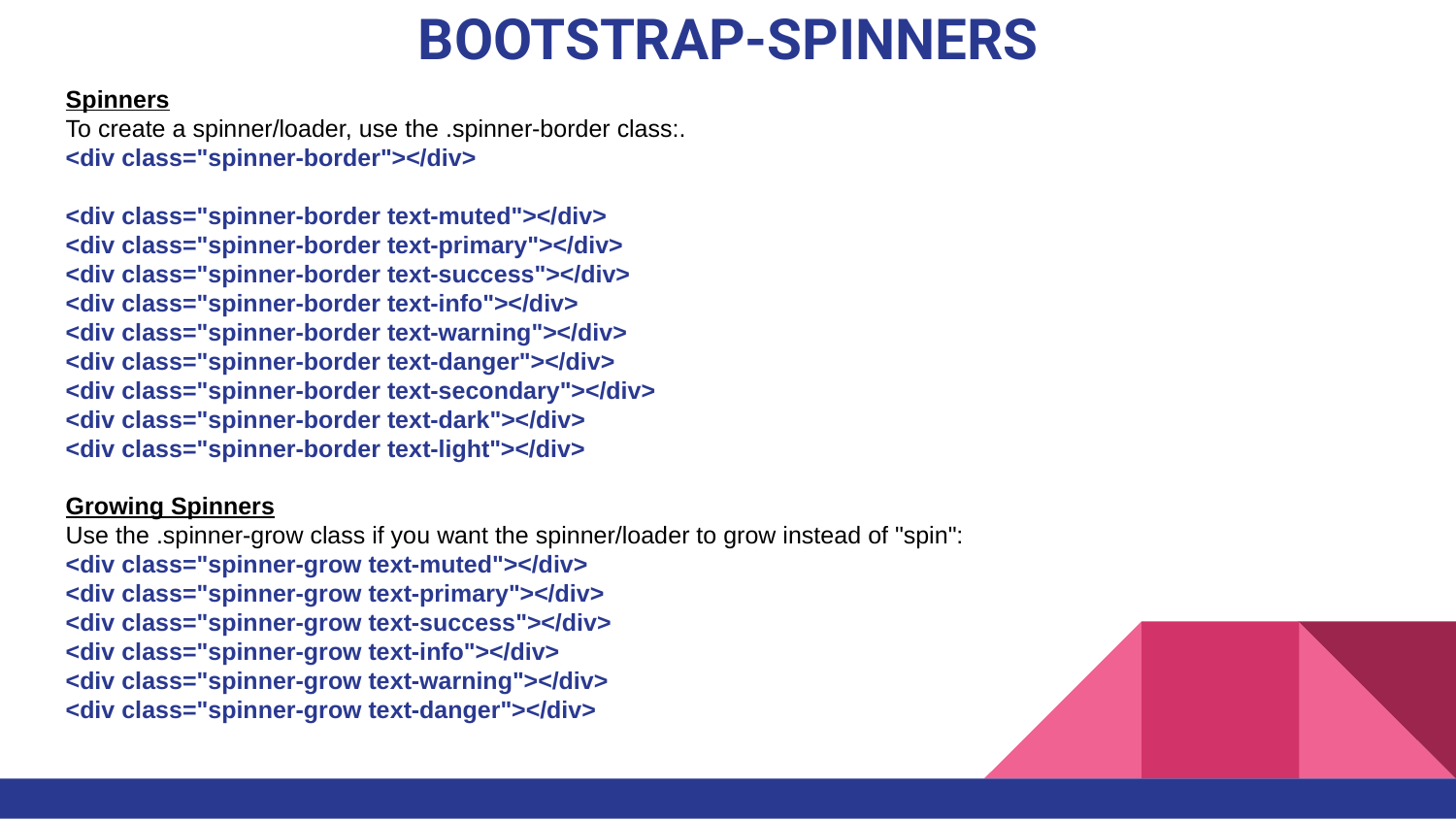

# BOOTSTRAP-SPINNERS
Spinners
To create a spinner/loader, use the .spinner-border class:.
<div class="spinner-border"></div>

<div class="spinner-border text-muted"></div>
<div class="spinner-border text-primary"></div>
<div class="spinner-border text-success"></div>
<div class="spinner-border text-info"></div>
<div class="spinner-border text-warning"></div>
<div class="spinner-border text-danger"></div>
<div class="spinner-border text-secondary"></div>
<div class="spinner-border text-dark"></div>
<div class="spinner-border text-light"></div>

Growing Spinners
Use the .spinner-grow class if you want the spinner/loader to grow instead of "spin":
<div class="spinner-grow text-muted"></div>
<div class="spinner-grow text-primary"></div>
<div class="spinner-grow text-success"></div>
<div class="spinner-grow text-info"></div>
<div class="spinner-grow text-warning"></div>
<div class="spinner-grow text-danger"></div>